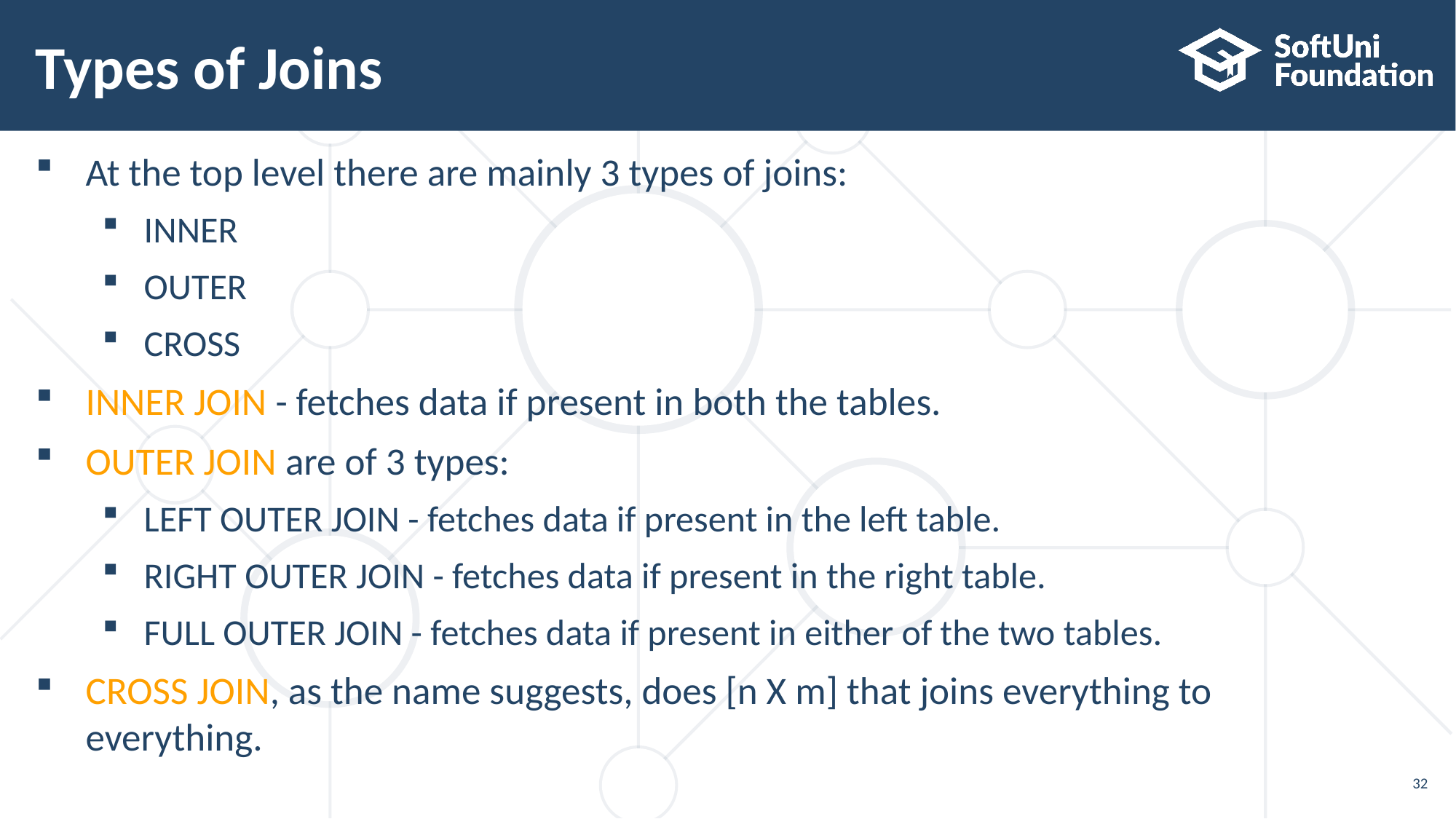

# Types of Joins
At the top level there are mainly 3 types of joins:
INNER
OUTER
CROSS
INNER JOIN - fetches data if present in both the tables.
OUTER JOIN are of 3 types:
LEFT OUTER JOIN - fetches data if present in the left table.
RIGHT OUTER JOIN - fetches data if present in the right table.
FULL OUTER JOIN - fetches data if present in either of the two tables.
CROSS JOIN, as the name suggests, does [n X m] that joins everything to
everything.
32